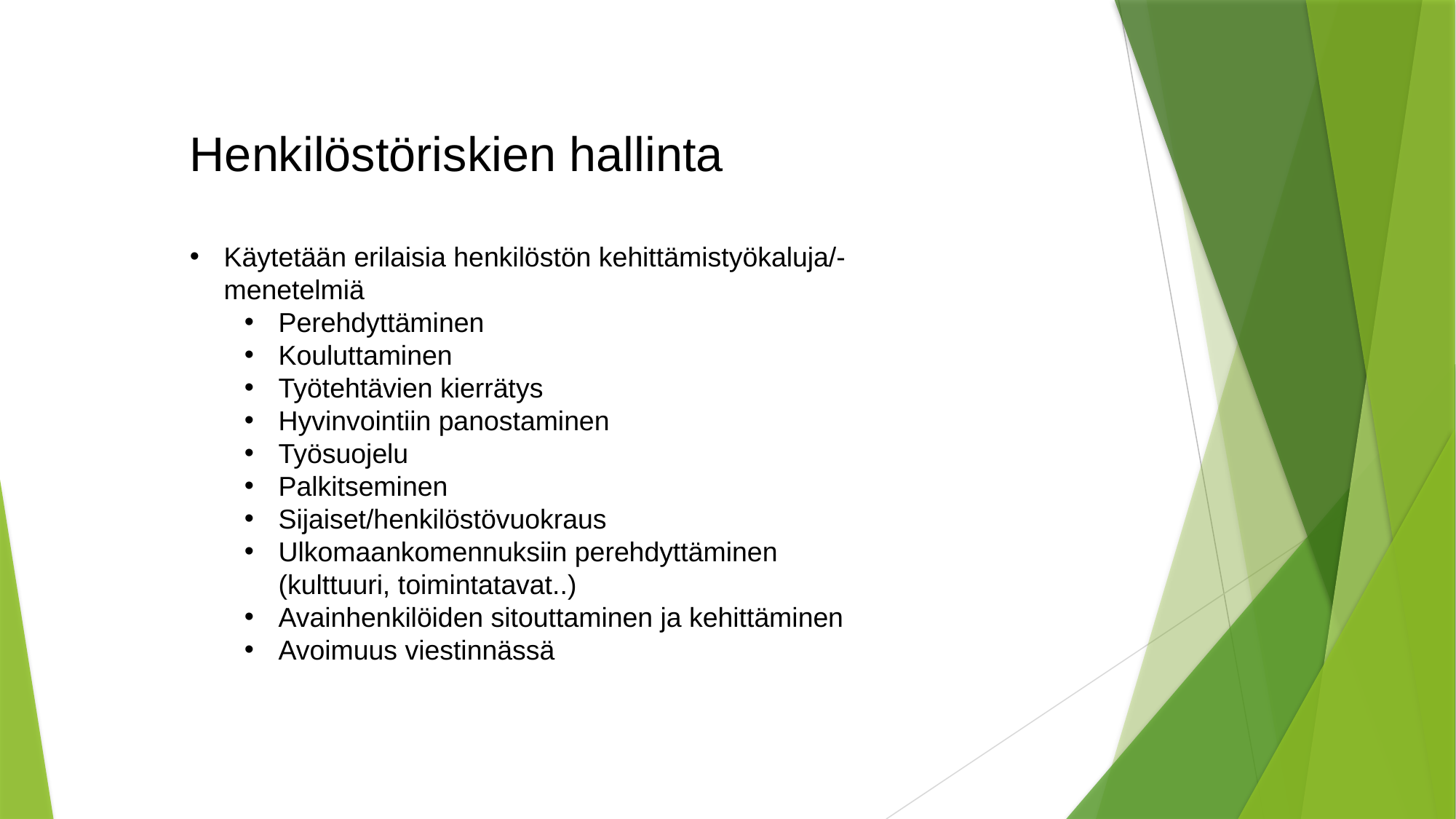

Henkilöstöriskien hallinta

Käytetään erilaisia henkilöstön kehittämistyökaluja/-menetelmiä
Perehdyttäminen
Kouluttaminen
Työtehtävien kierrätys
Hyvinvointiin panostaminen
Työsuojelu
Palkitseminen
Sijaiset/henkilöstövuokraus
Ulkomaankomennuksiin perehdyttäminen (kulttuuri, toimintatavat..)
Avainhenkilöiden sitouttaminen ja kehittäminen
Avoimuus viestinnässä